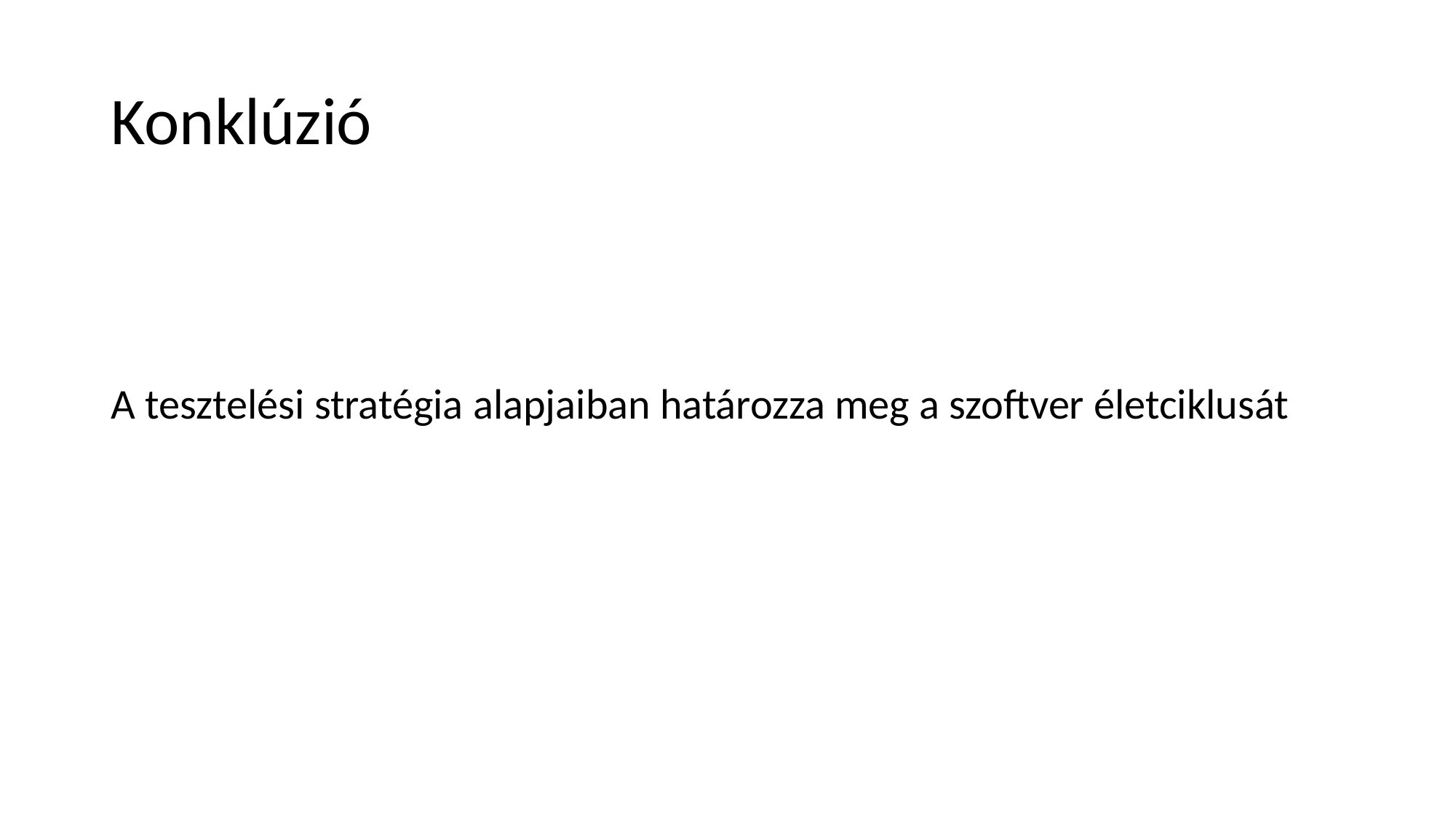

# Konklúzió
A tesztelési stratégia alapjaiban határozza meg a szoftver életciklusát